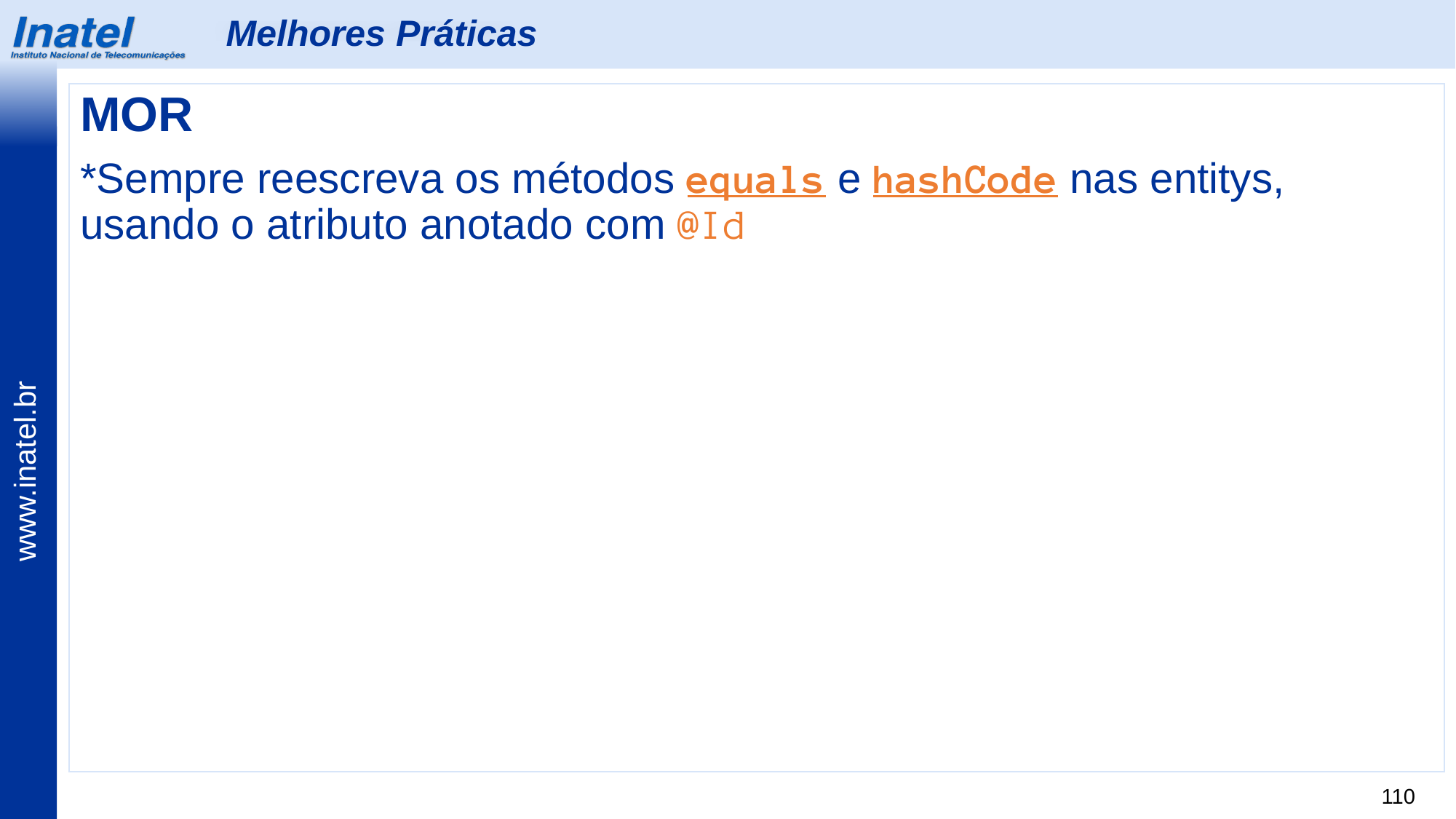

Melhores Práticas
MOR
*Sempre reescreva os métodos equals e hashCode nas entitys, usando o atributo anotado com @Id